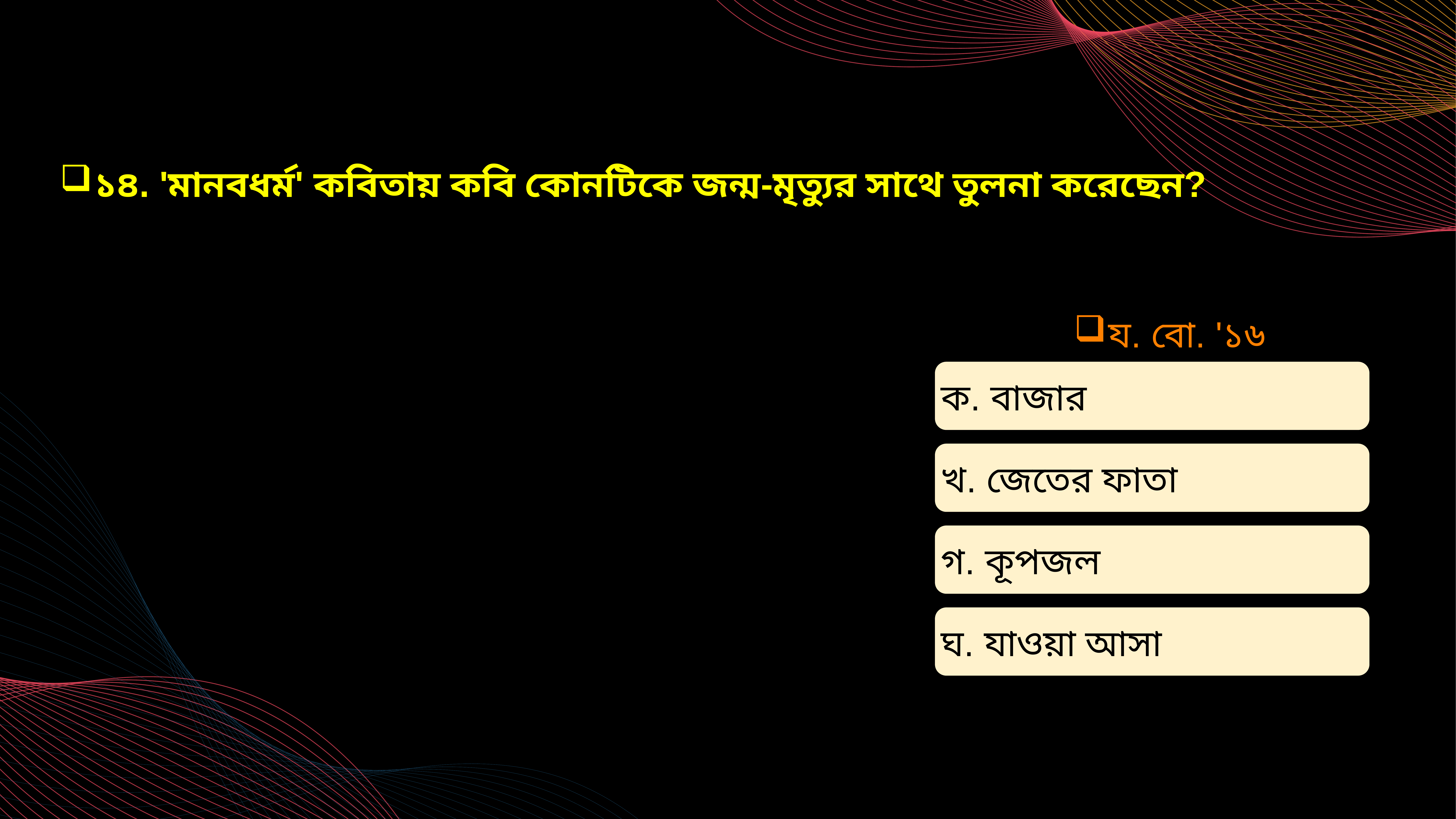

১৪. 'মানবধর্ম' কবিতায় কবি কোনটিকে জন্ম-মৃত্যুর সাথে তুলনা করেছেন?
য. বো. '১৬
ক. বাজার
খ. জেতের ফাতা
গ. কূপজল
ঘ. যাওয়া আসা